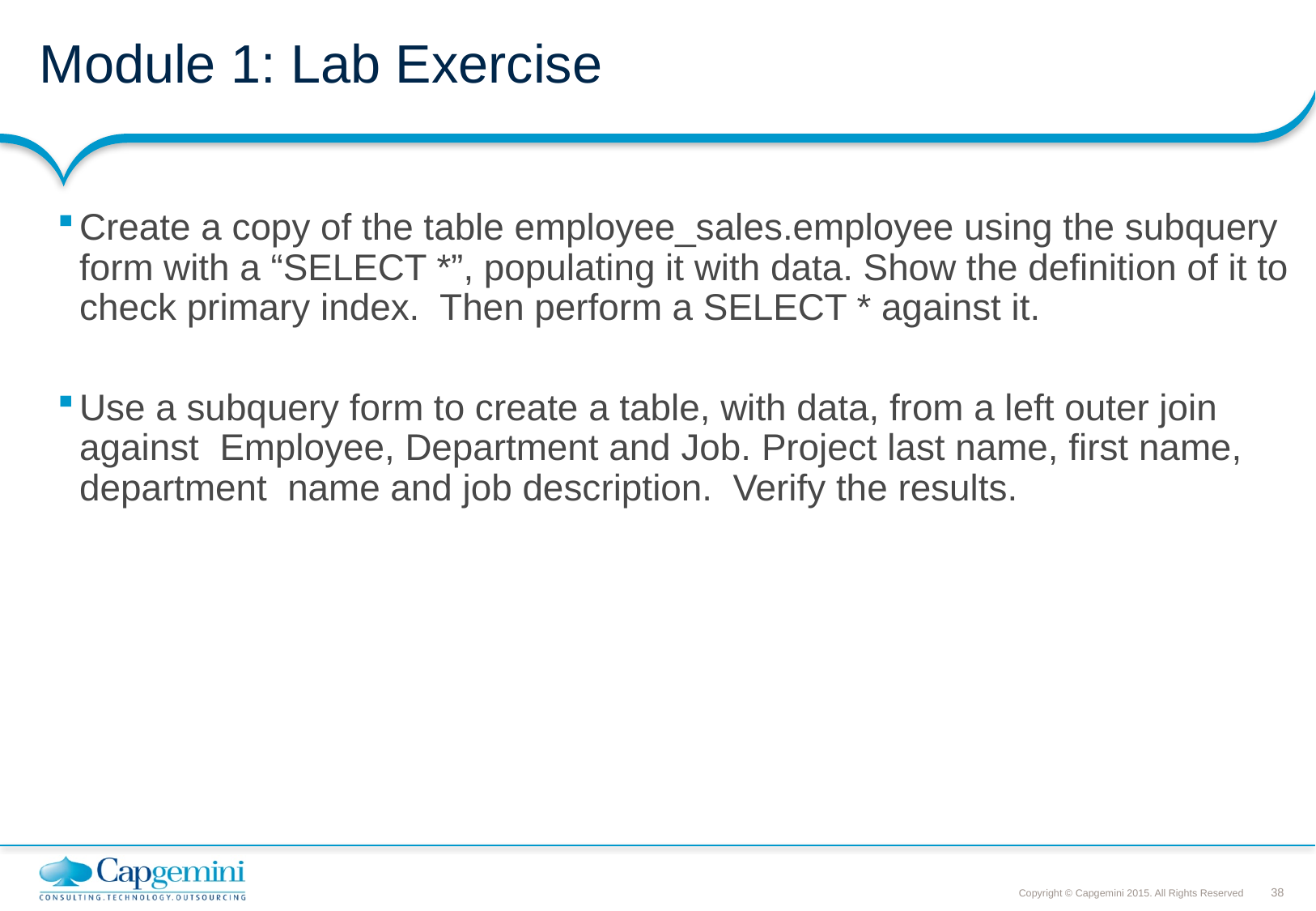

# Module 1: Lab Exercise
Create a copy of the table employee_sales.employee using the subquery  form with a “SELECT *”, populating it with data. Show the definition of it to  check primary index.  Then perform a SELECT * against it.

Use a subquery form to create a table, with data, from a left outer join against  Employee, Department and Job. Project last name, first name, department  name and job description.  Verify the results.